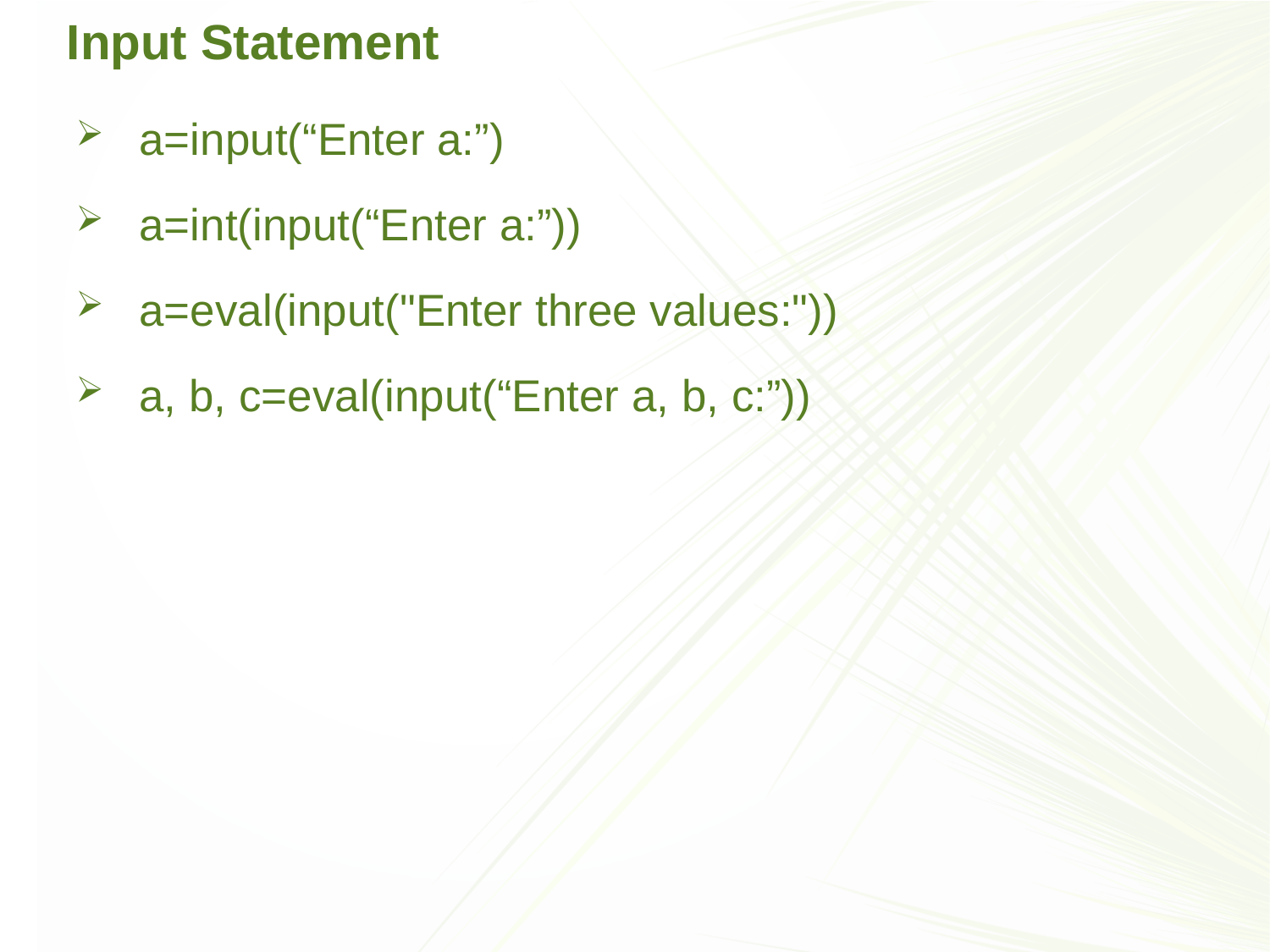

# Input Statement
a=input(“Enter a:”)
a=int(input(“Enter a:”))
a=eval(input("Enter three values:"))
a, b, c=eval(input(“Enter a, b, c:”))